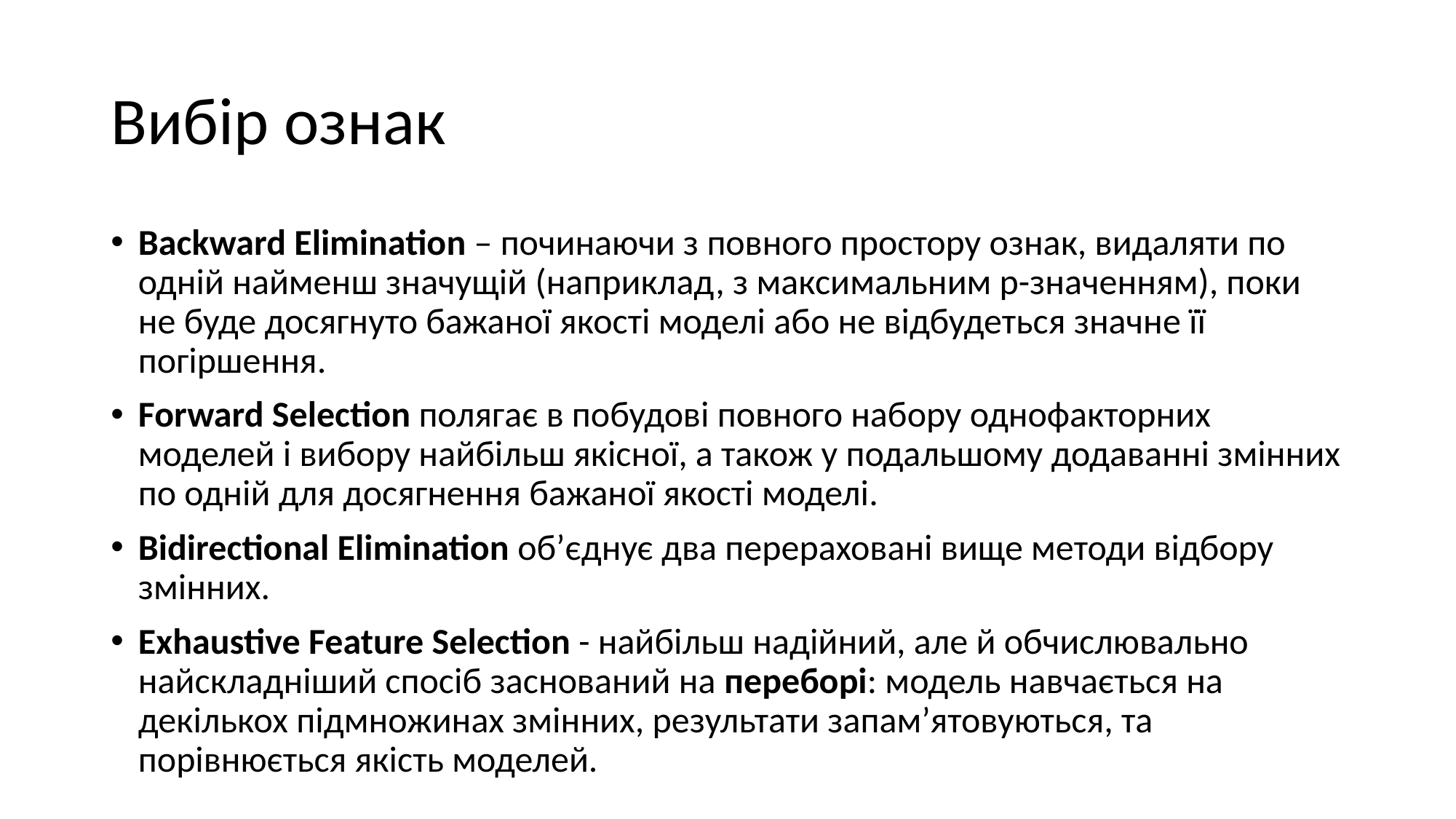

# Вибір ознак
Backward Elimination – починаючи з повного простору ознак, видаляти по одній найменш значущій (наприклад, з максимальним р-значенням), поки не буде досягнуто бажаної якості моделі або не відбудеться значне її погіршення.
Forward Selection полягає в побудові повного набору однофакторних моделей і вибору найбільш якісної, а також у подальшому додаванні змінних по одній для досягнення бажаної якості моделі.
Bidirectional Elimination об’єднує два перераховані вище методи відбору змінних.
Exhaustive Feature Selection - найбільш надійний, але й обчислювально найскладніший спосіб заснований на переборі: модель навчається на декількох підмножинах змінних, результати запам’ятовуються, та порівнюється якість моделей.